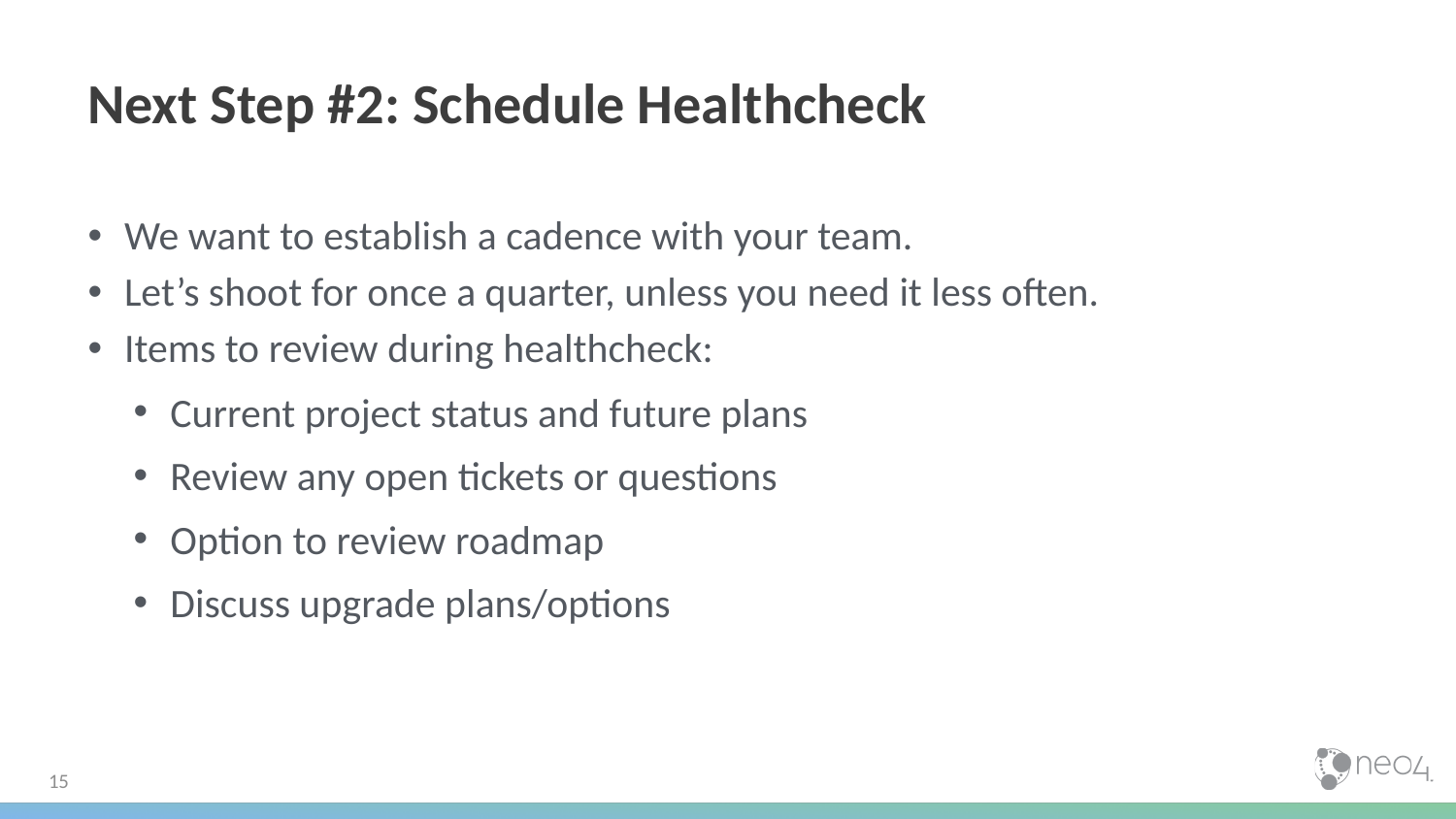

# Next Step #2: Schedule Healthcheck
We want to establish a cadence with your team.
Let’s shoot for once a quarter, unless you need it less often.
Items to review during healthcheck:
Current project status and future plans
Review any open tickets or questions
Option to review roadmap
Discuss upgrade plans/options
15